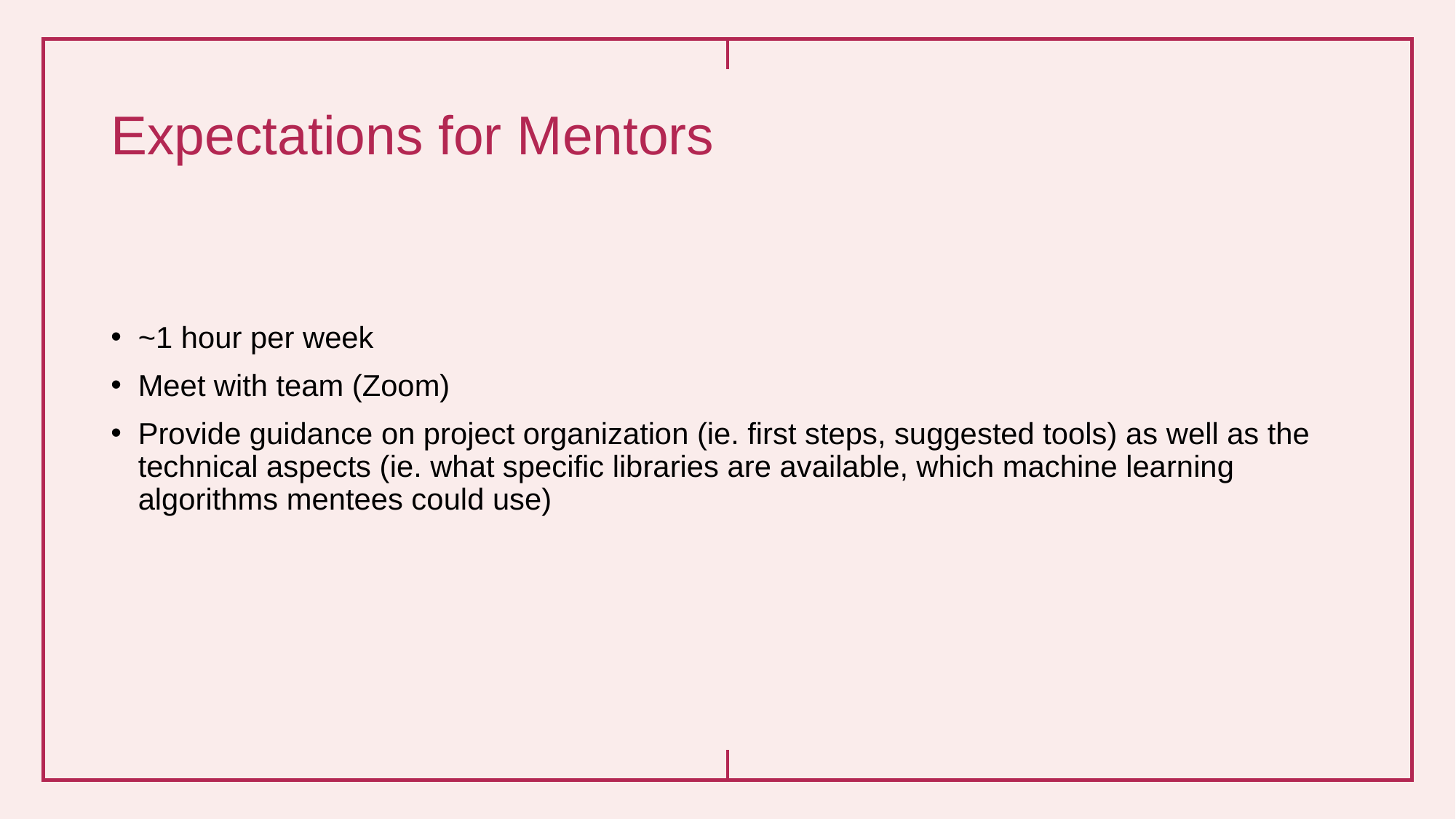

# Expectations for Mentors
~1 hour per week
Meet with team (Zoom)
Provide guidance on project organization (ie. first steps, suggested tools) as well as the technical aspects (ie. what specific libraries are available, which machine learning algorithms mentees could use)